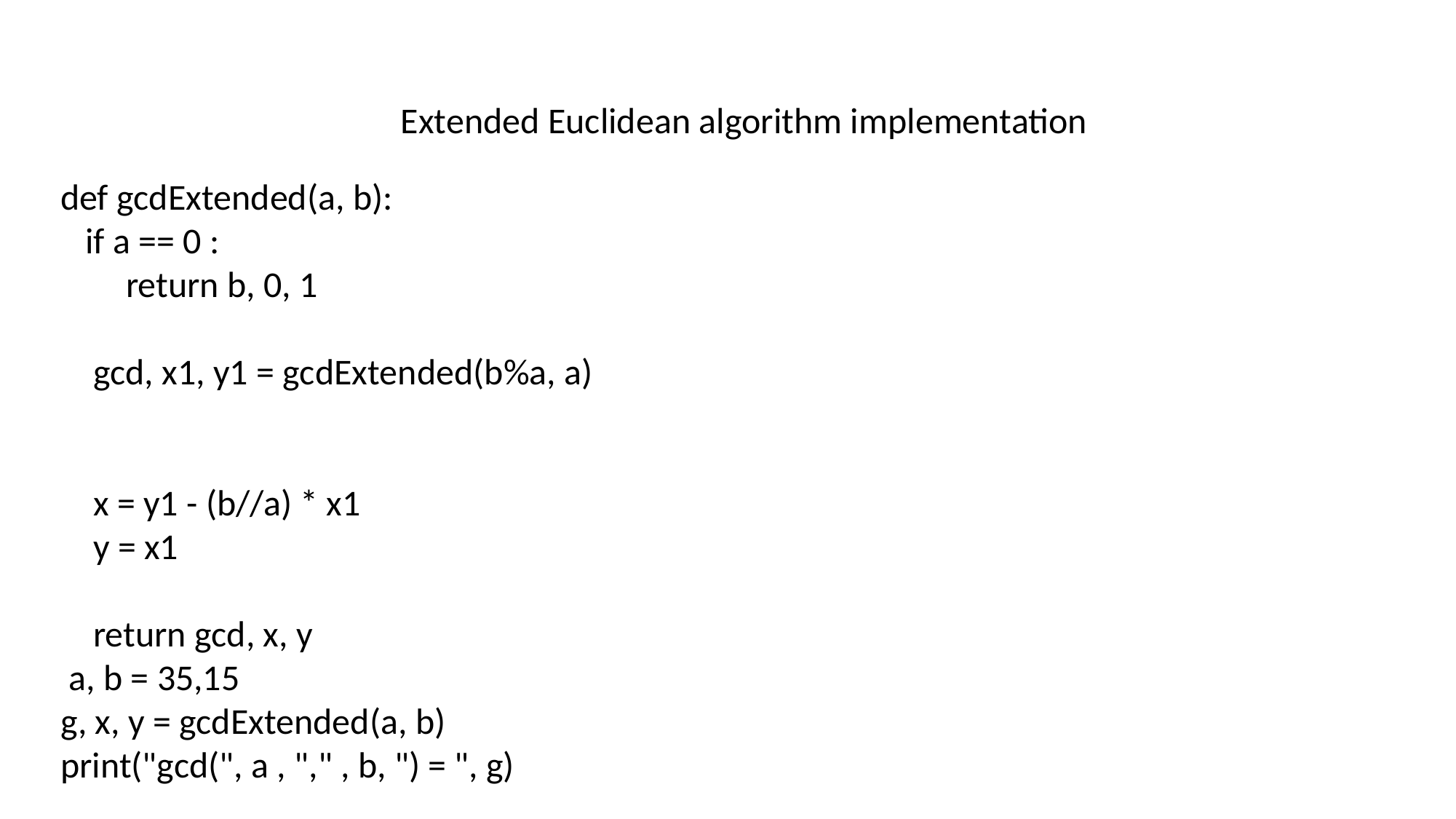

Extended Euclidean algorithm implementation

def gcdExtended(a, b):
   if a == 0 :
        return b, 0, 1

    gcd, x1, y1 = gcdExtended(b%a, a)

    x = y1 - (b//a) * x1
    y = x1

    return gcd, x, y
 a, b = 35,15
g, x, y = gcdExtended(a, b)
print("gcd(", a , "," , b, ") = ", g)